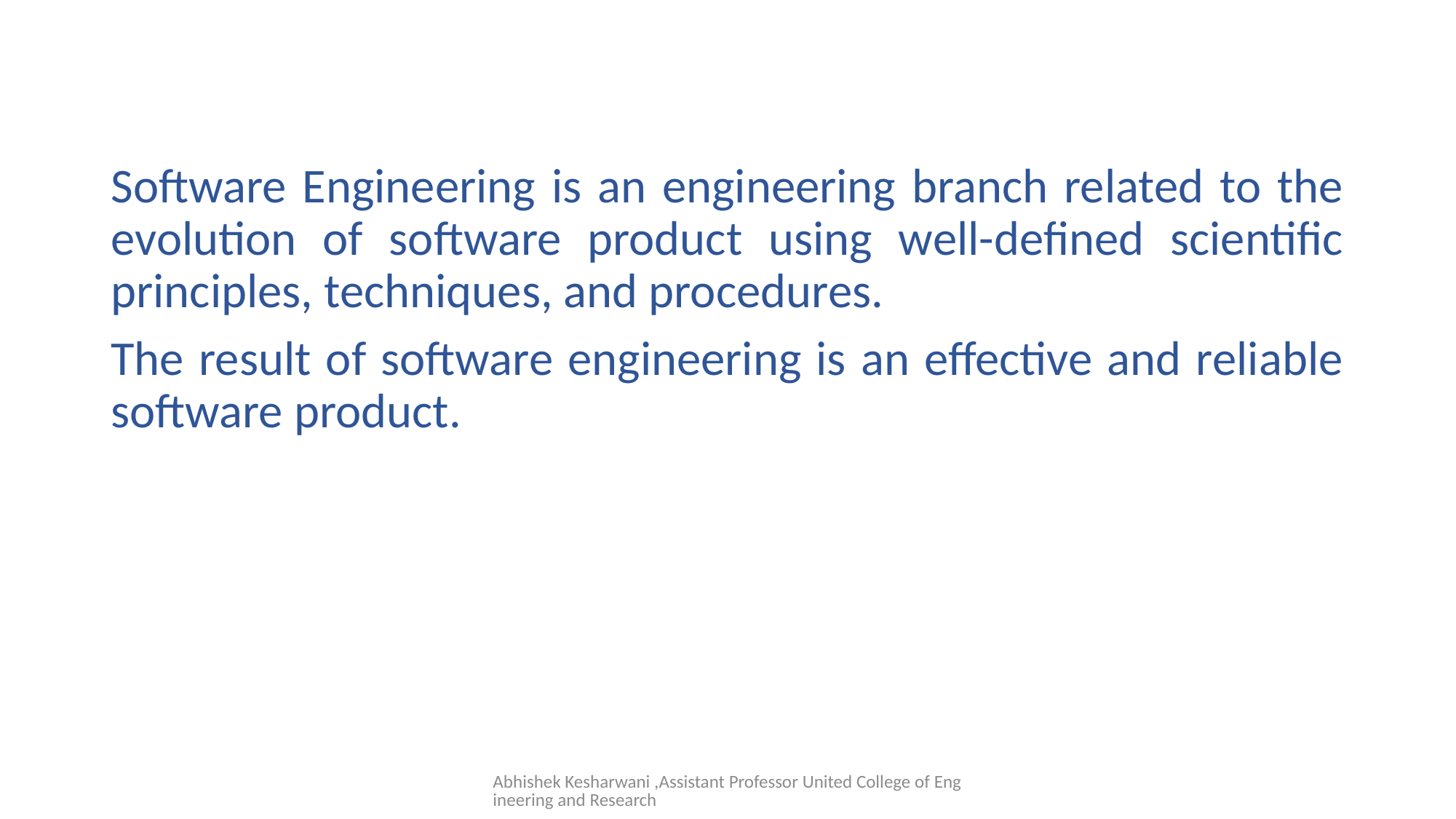

#
Software Engineering is an engineering branch related to the evolution of software product using well-defined scientific principles, techniques, and procedures.
The result of software engineering is an effective and reliable software product.
Abhishek Kesharwani ,Assistant Professor United College of Engineering and Research